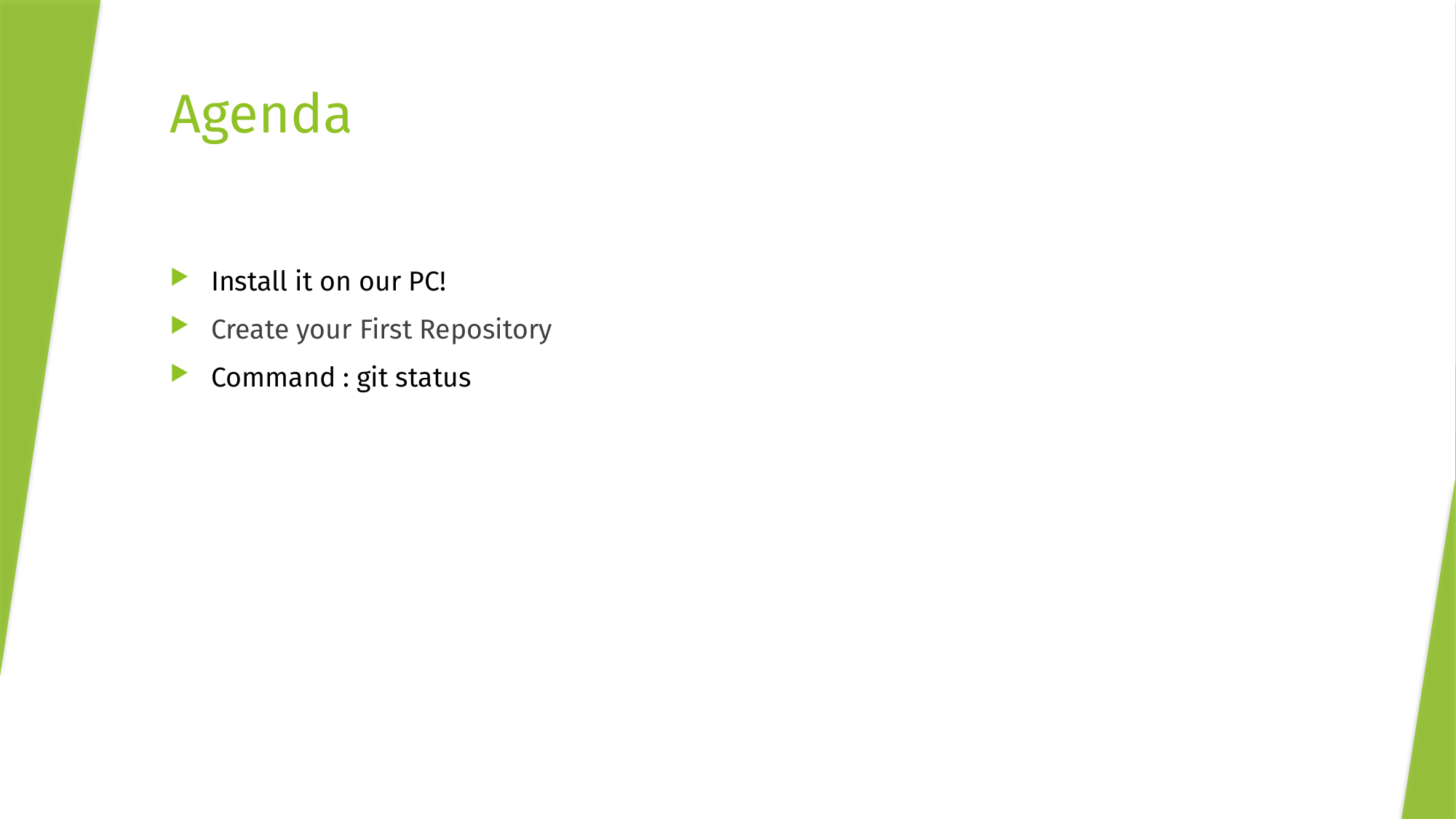

# Agenda
Install it on our PC!
Create your First Repository
Command : git status